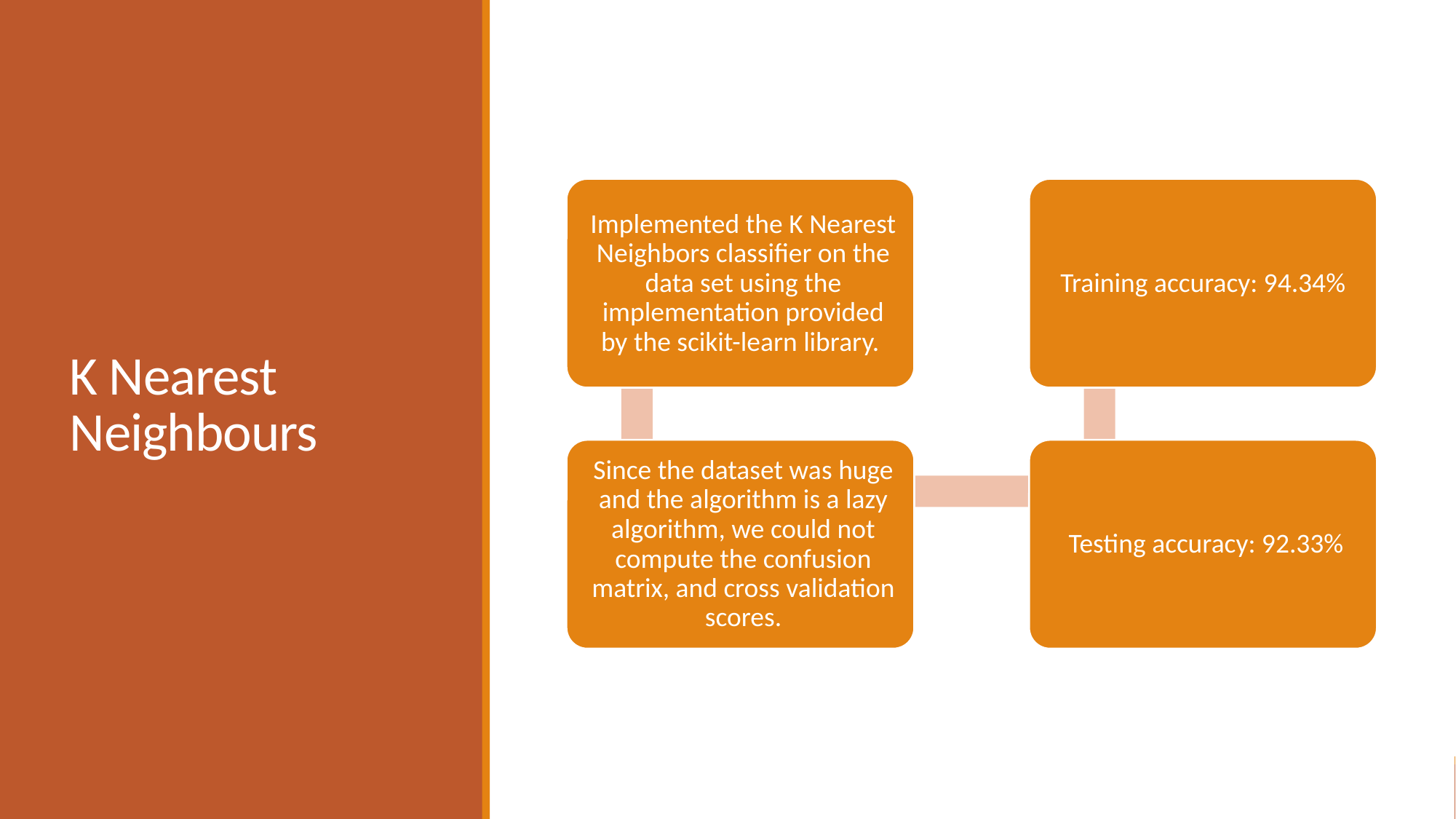

# K Nearest Neighbours
Implemented the K Nearest Neighbors classifier on the data set using the implementation provided by the scikit-learn library.
Since the dataset was huge and the algorithm is a lazy algorithm, we could not compute the confusion matrix, and cross validation scores.
Testing accuracy: 92.33%
Training accuracy: 94.34%